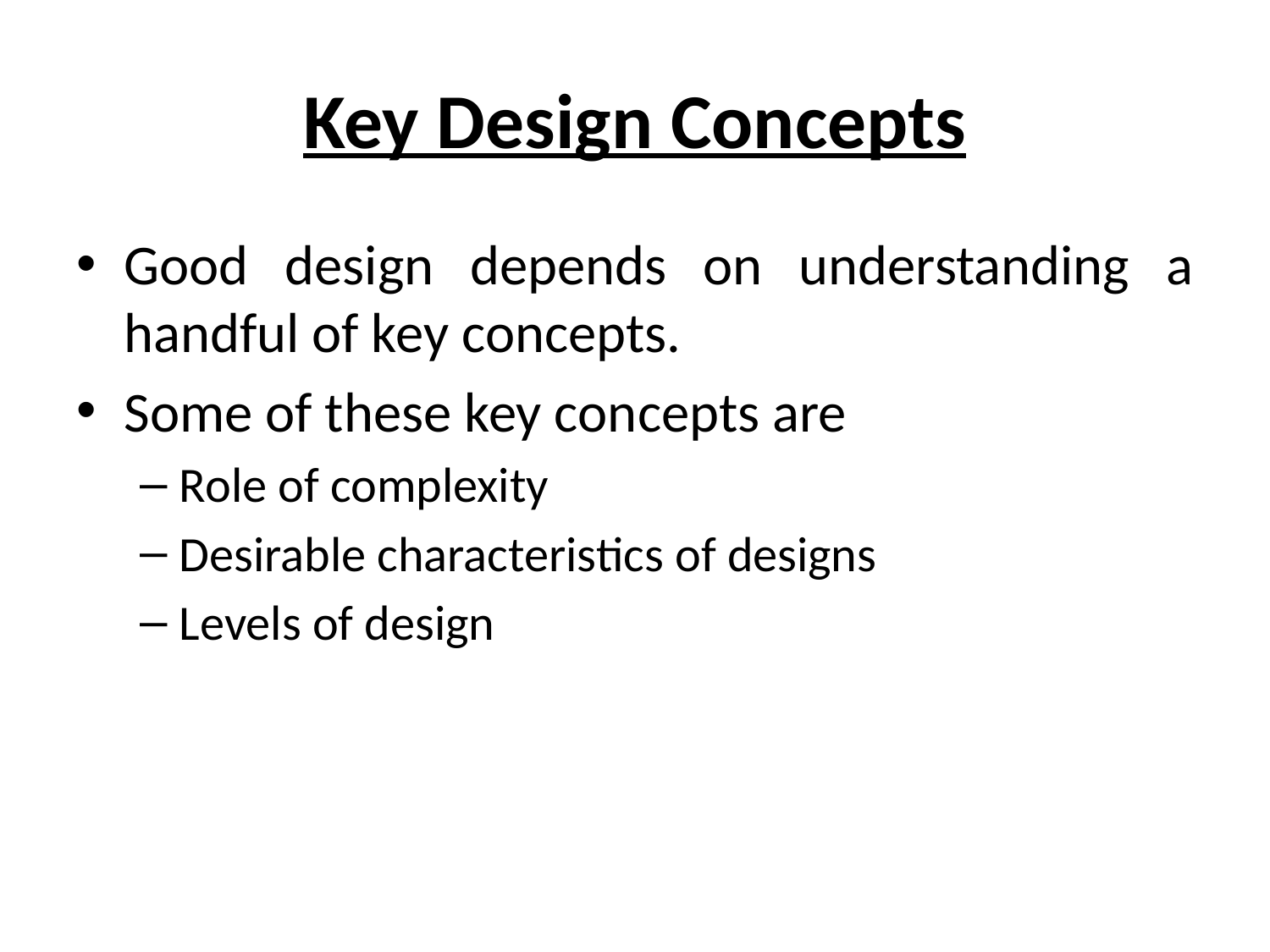

# Key Design Concepts
Good design depends on understanding a handful of key concepts.
Some of these key concepts are
Role of complexity
Desirable characteristics of designs
Levels of design